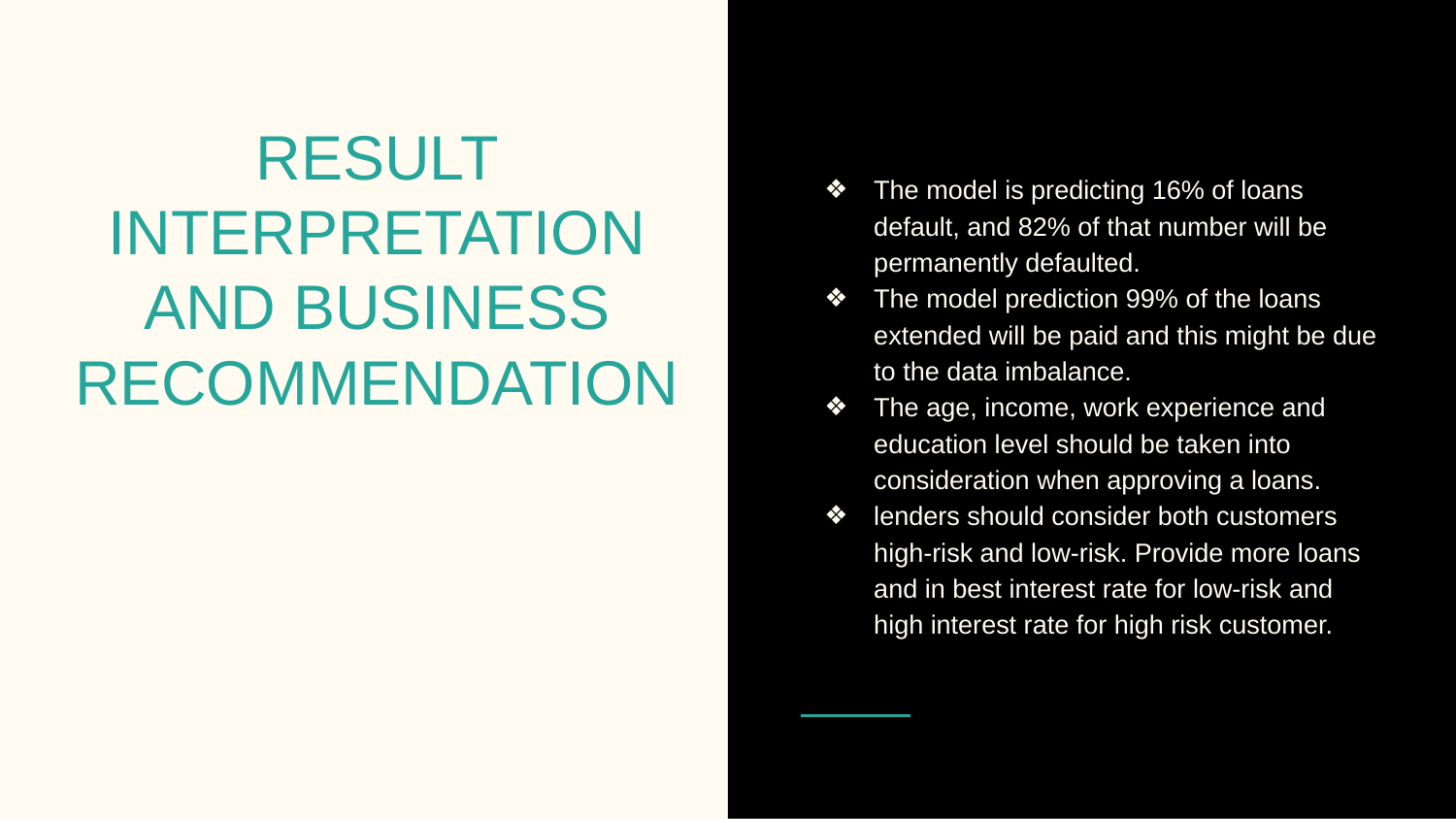

The model is predicting 16% of loans default, and 82% of that number will be permanently defaulted.
The model prediction 99% of the loans extended will be paid and this might be due to the data imbalance.
The age, income, work experience and education level should be taken into consideration when approving a loans.
lenders should consider both customers high-risk and low-risk. Provide more loans and in best interest rate for low-risk and high interest rate for high risk customer.
# RESULT INTERPRETATION AND BUSINESS RECOMMENDATION